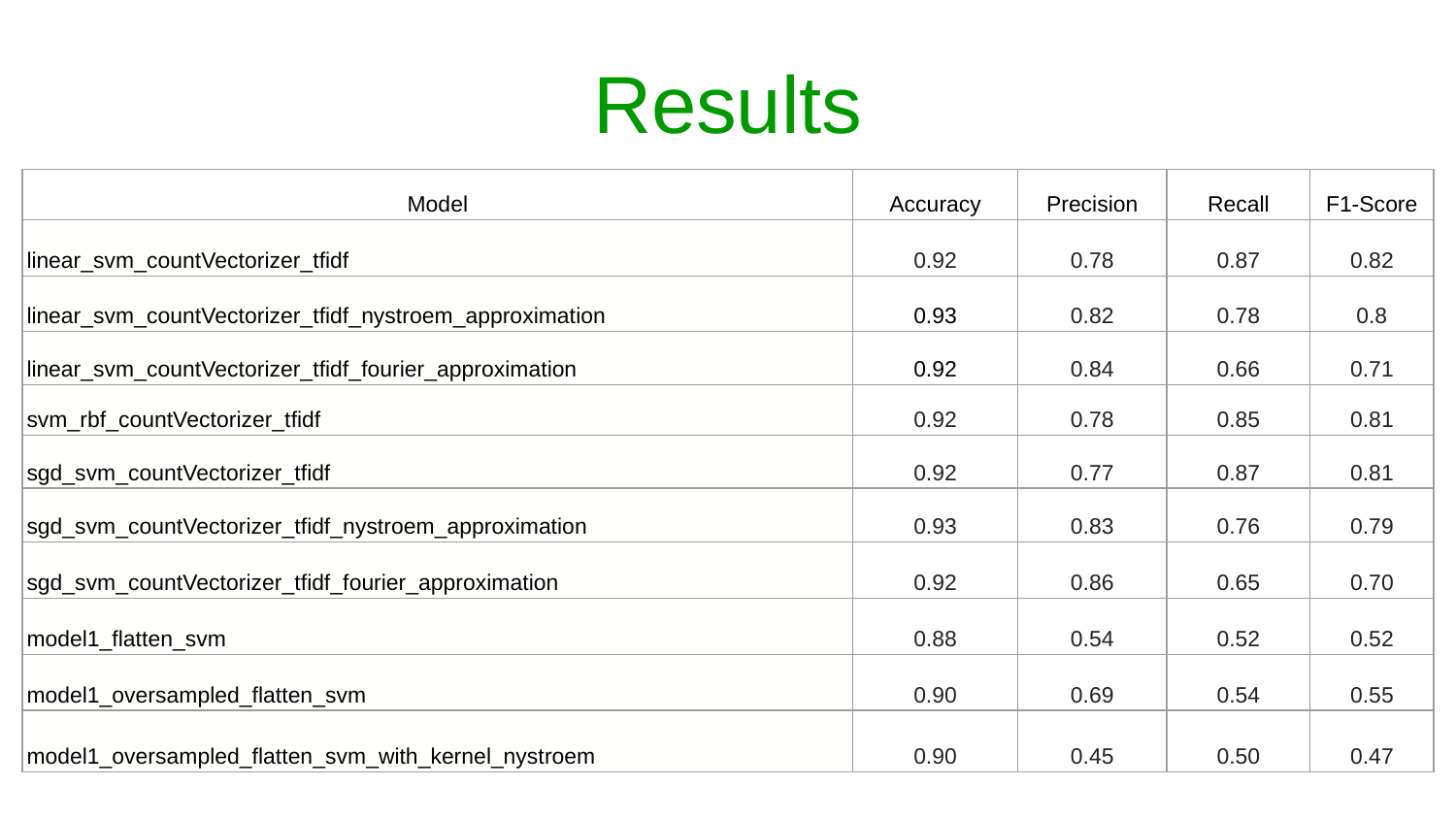

# Results
| Model | Accuracy | Precision | Recall | F1-Score |
| --- | --- | --- | --- | --- |
| linear\_svm\_countVectorizer\_tfidf | 0.92 | 0.78 | 0.87 | 0.82 |
| linear\_svm\_countVectorizer\_tfidf\_nystroem\_approximation | 0.93 | 0.82 | 0.78 | 0.8 |
| linear\_svm\_countVectorizer\_tfidf\_fourier\_approximation | 0.92 | 0.84 | 0.66 | 0.71 |
| svm\_rbf\_countVectorizer\_tfidf | 0.92 | 0.78 | 0.85 | 0.81 |
| sgd\_svm\_countVectorizer\_tfidf | 0.92 | 0.77 | 0.87 | 0.81 |
| sgd\_svm\_countVectorizer\_tfidf\_nystroem\_approximation | 0.93 | 0.83 | 0.76 | 0.79 |
| sgd\_svm\_countVectorizer\_tfidf\_fourier\_approximation | 0.92 | 0.86 | 0.65 | 0.70 |
| model1\_flatten\_svm | 0.88 | 0.54 | 0.52 | 0.52 |
| model1\_oversampled\_flatten\_svm | 0.90 | 0.69 | 0.54 | 0.55 |
| model1\_oversampled\_flatten\_svm\_with\_kernel\_nystroem | 0.90 | 0.45 | 0.50 | 0.47 |